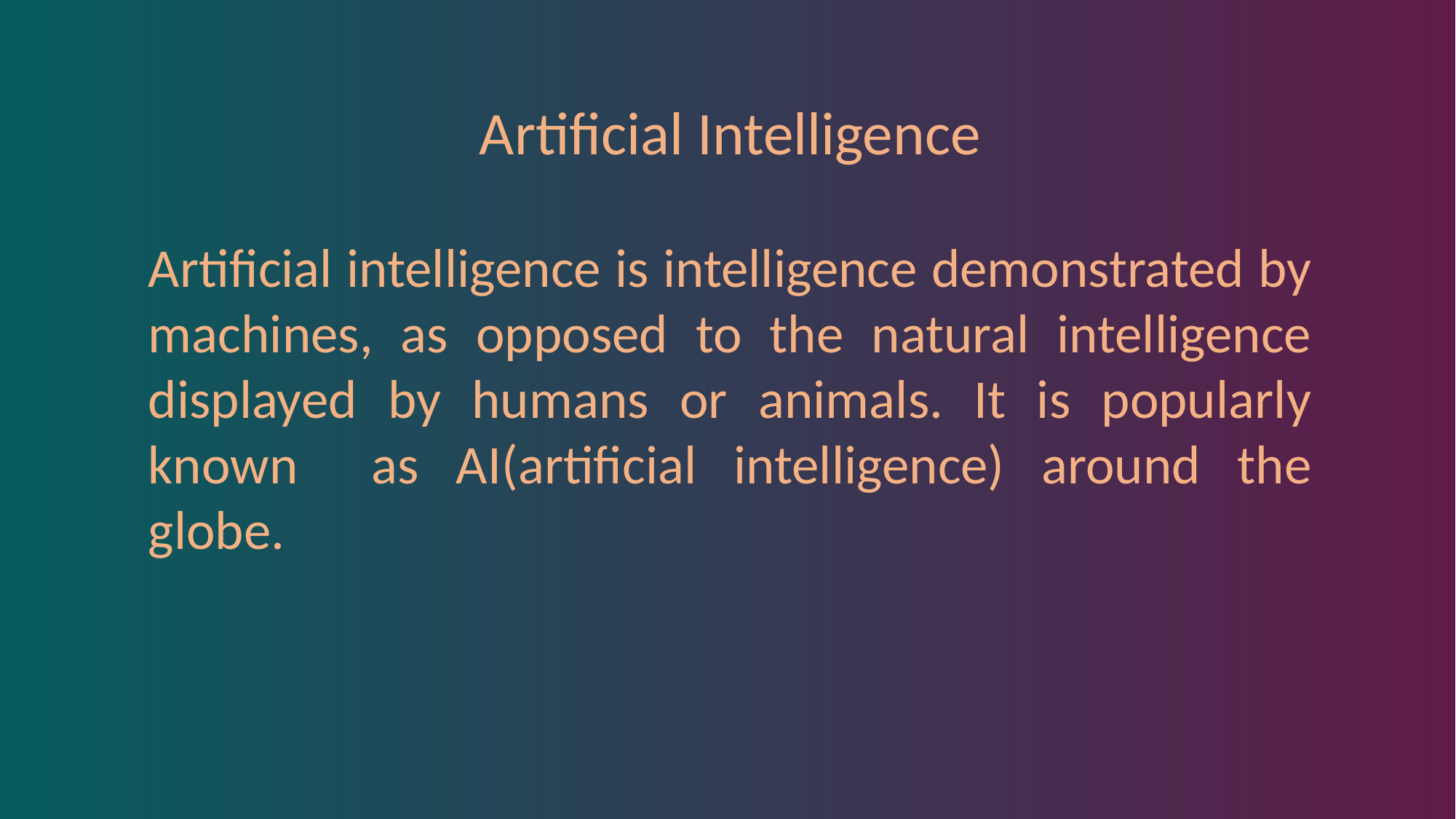

Artificial Intelligence

Artificial intelligence is intelligence demonstrated by machines, as opposed to the natural intelligence displayed by humans or animals. It is popularly known  as AI(artificial intelligence) around the globe.